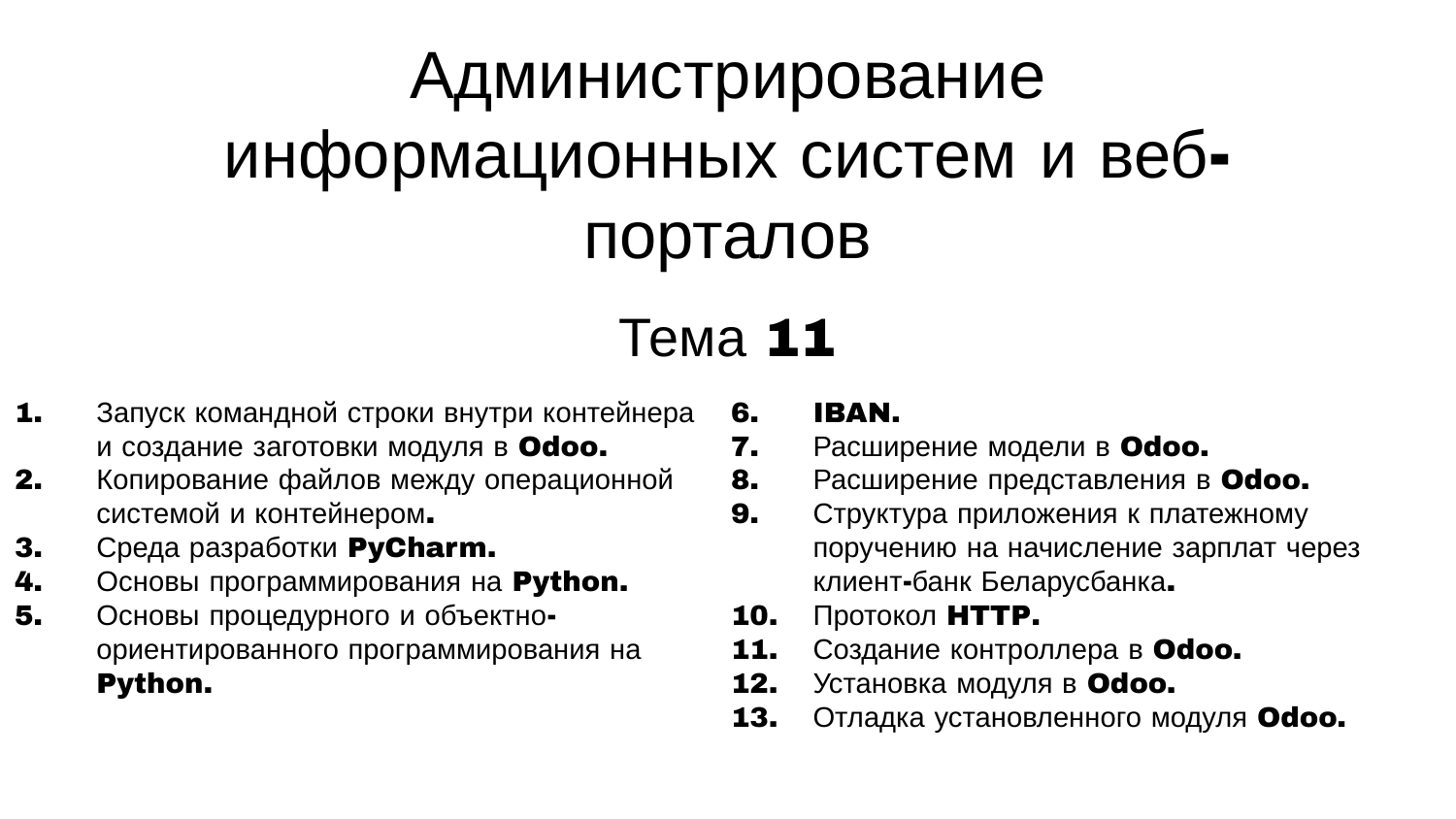

# Администрирование информационных систем и веб-порталов
Тема 11
Запуск командной строки внутри контейнера и создание заготовки модуля в Odoo.
Копирование файлов между операционной системой и контейнером.
Среда разработки PyCharm.
Основы программирования на Python.
Основы процедурного и объектно-ориентированного программирования на Python.
IBAN.
Расширение модели в Odoo.
Расширение представления в Odoo.
Структура приложения к платежному поручению на начисление зарплат через клиент-банк Беларусбанка.
Протокол HTTP.
Создание контроллера в Odoo.
Установка модуля в Odoo.
Отладка установленного модуля Odoo.